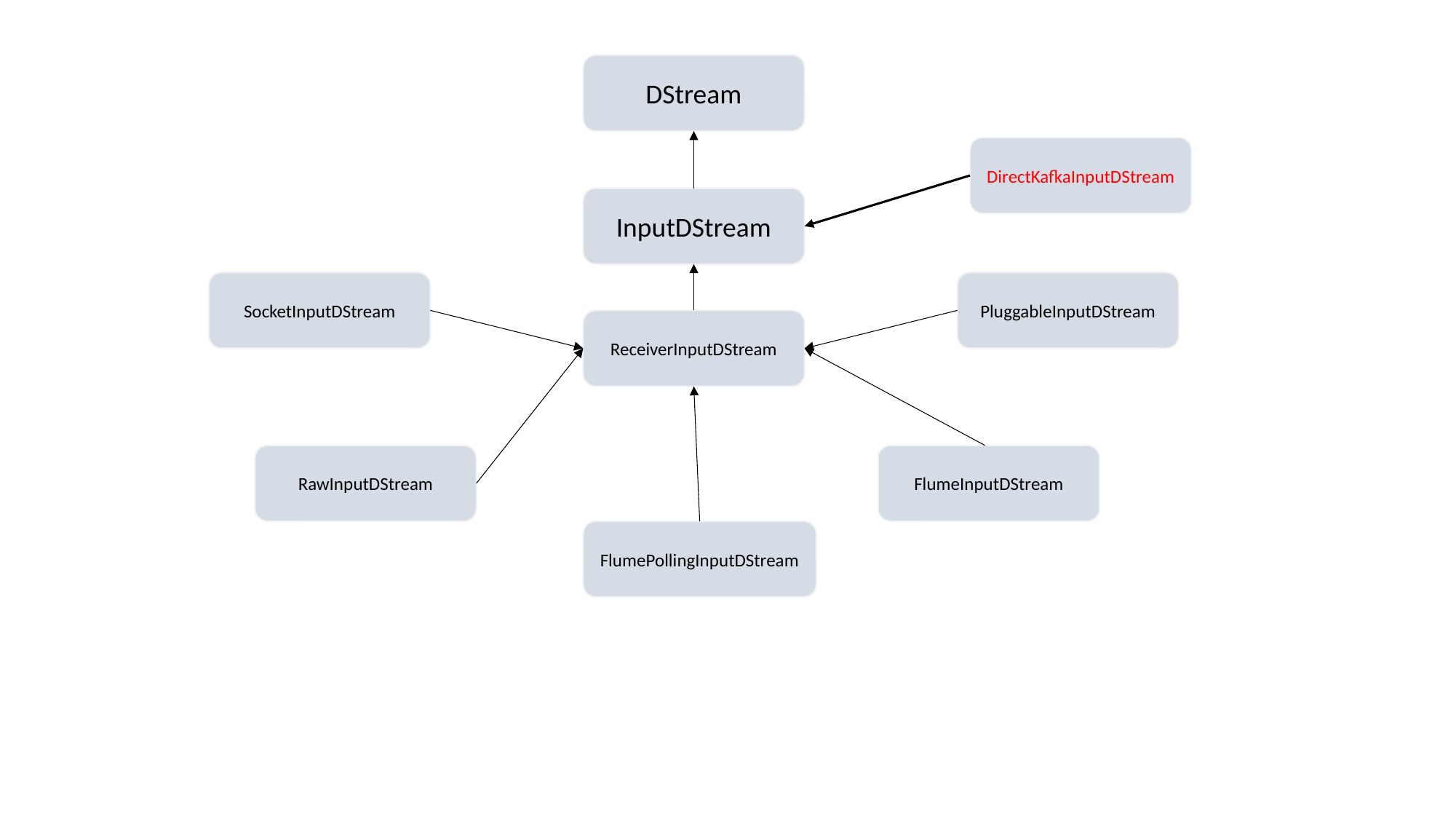

DStream
DirectKafkaInputDStream
InputDStream
SocketInputDStream
PluggableInputDStream
ReceiverInputDStream
RawInputDStream
FlumeInputDStream
FlumePollingInputDStream